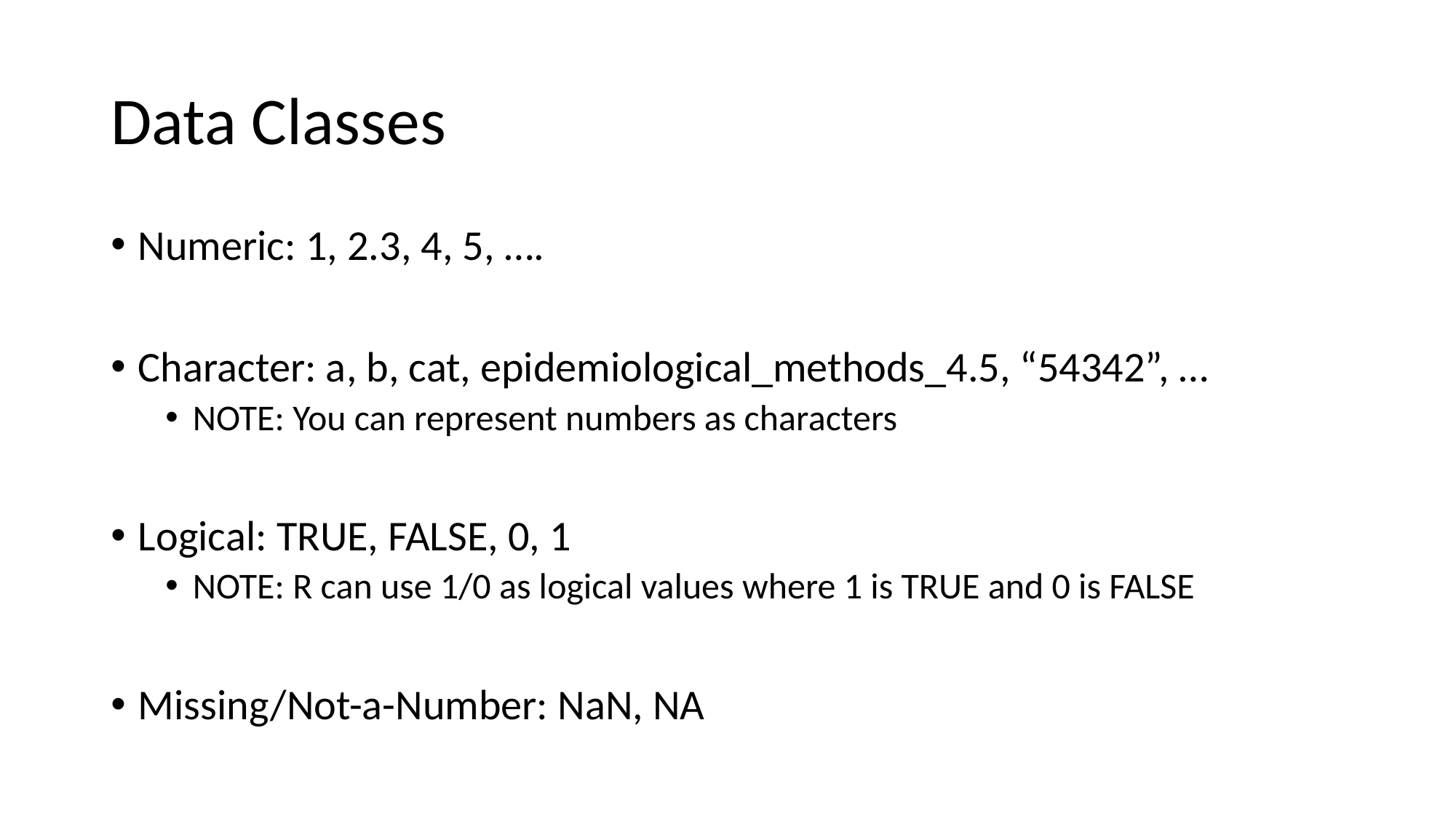

# Data Classes
Numeric: 1, 2.3, 4, 5, ….

Character: a, b, cat, epidemiological_methods_4.5, “54342”, …
NOTE: You can represent numbers as characters

Logical: TRUE, FALSE, 0, 1
NOTE: R can use 1/0 as logical values where 1 is TRUE and 0 is FALSE

Missing/Not-a-Number: NaN, NA